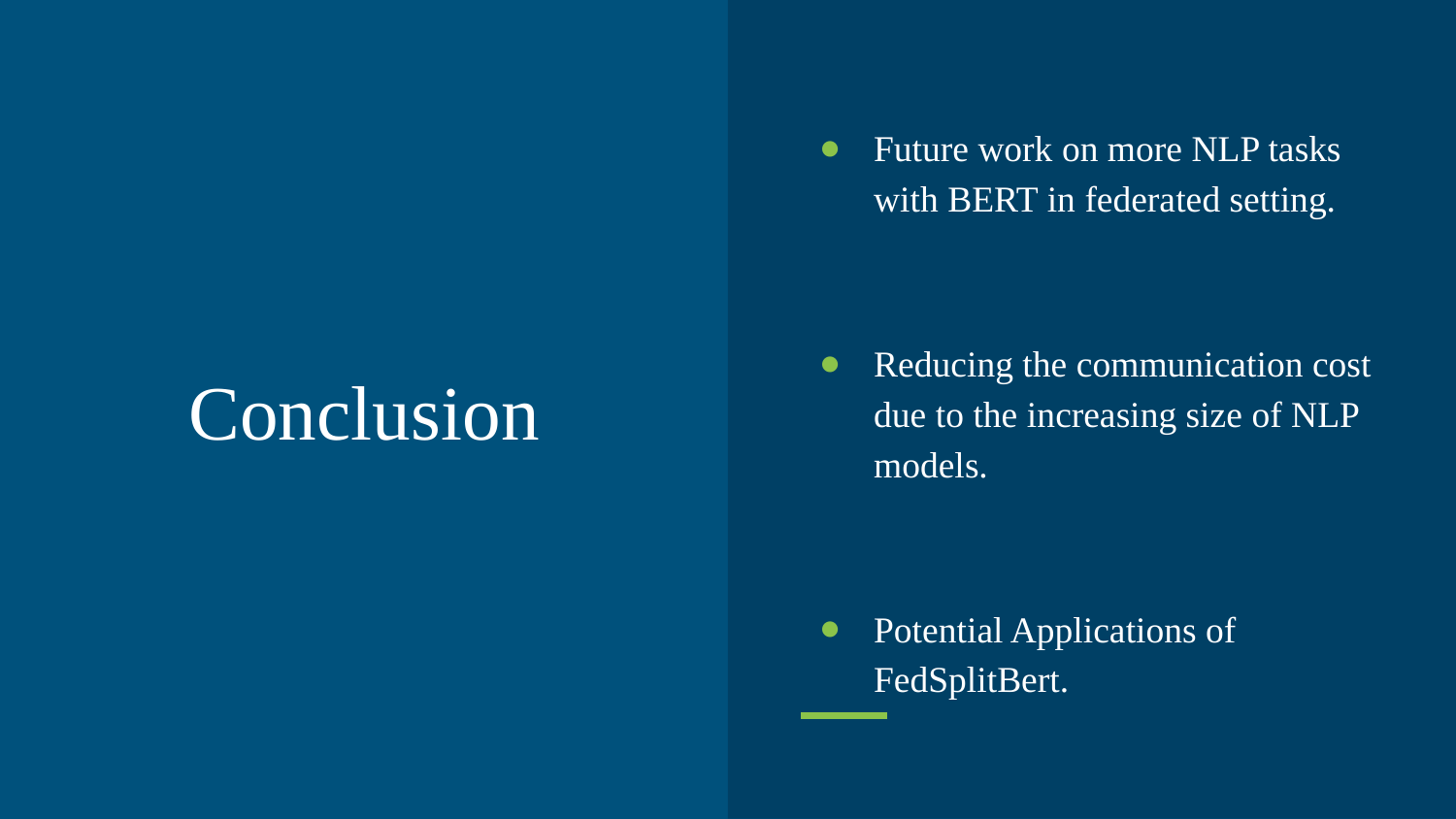

Future work on more NLP tasks with BERT in federated setting.

Reducing the communication cost due to the increasing size of NLP models.

Potential Applications of FedSplitBert.
# Conclusion